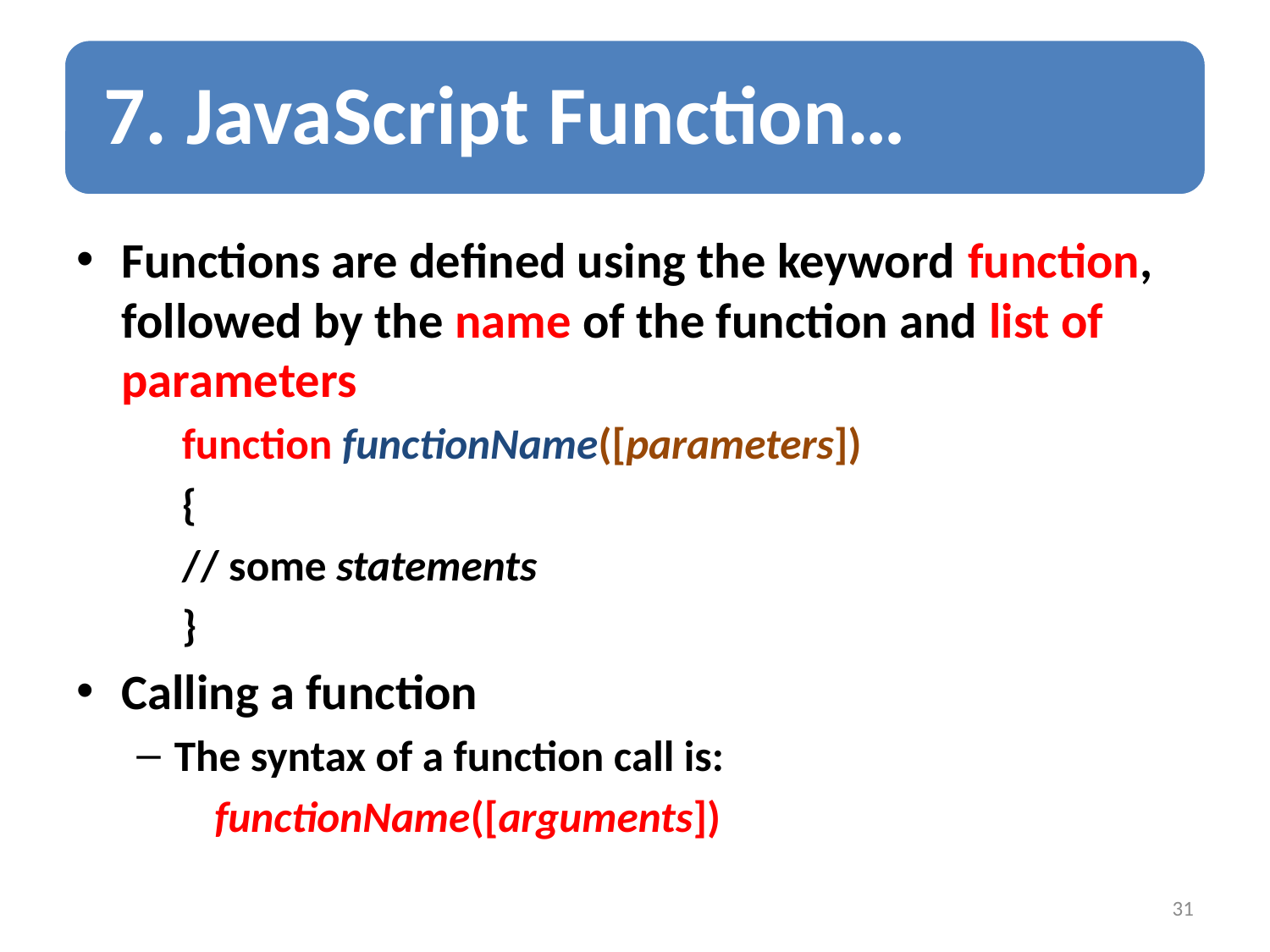

7. JavaScript Function…
Functions are defined using the keyword function, followed by the name of the function and list of parameters
function functionName([parameters])
{
		// some statements
}
Calling a function
The syntax of a function call is:
        functionName([arguments])
31